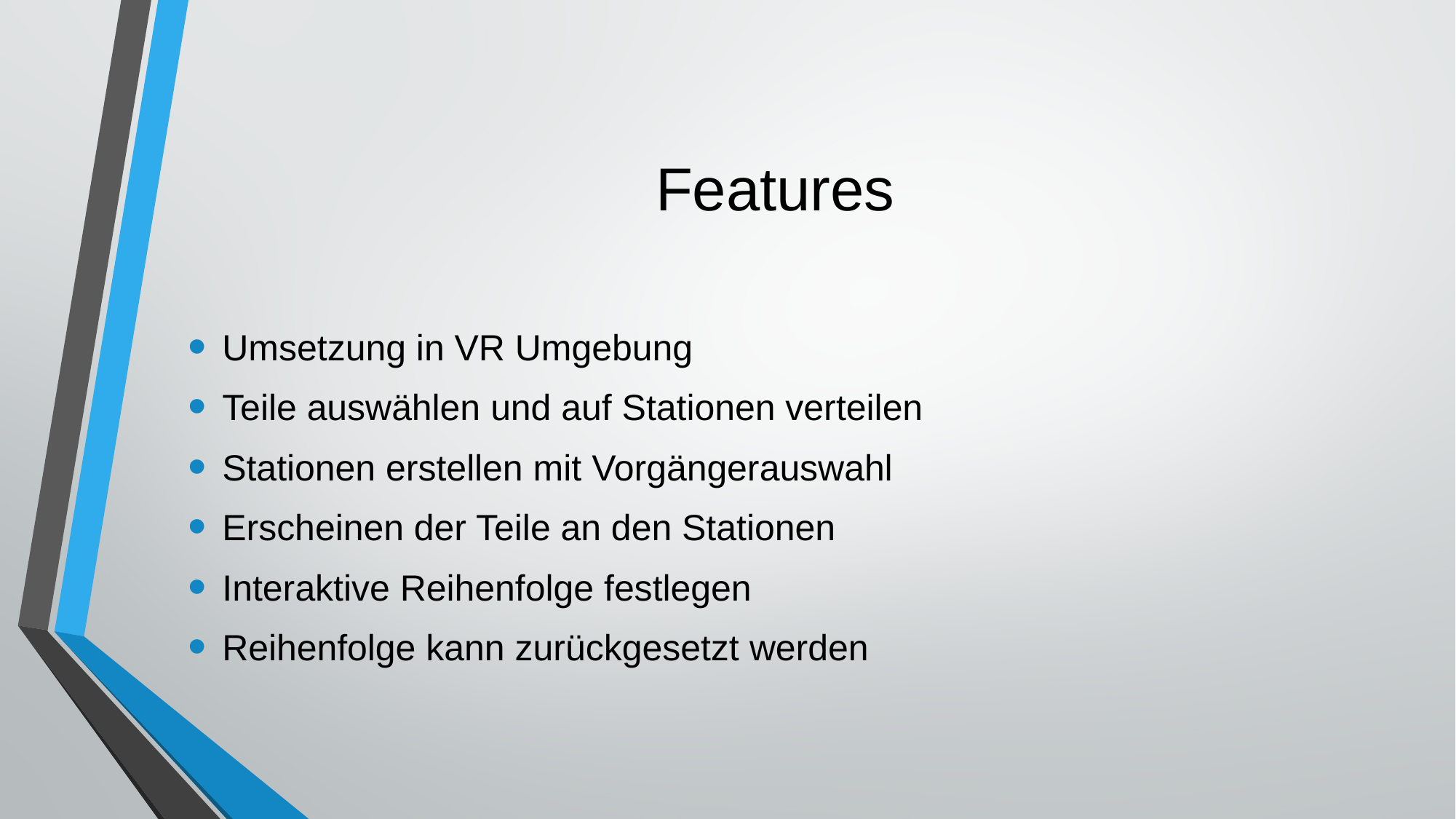

# Features
Umsetzung in VR Umgebung
Teile auswählen und auf Stationen verteilen
Stationen erstellen mit Vorgängerauswahl
Erscheinen der Teile an den Stationen
Interaktive Reihenfolge festlegen
Reihenfolge kann zurückgesetzt werden